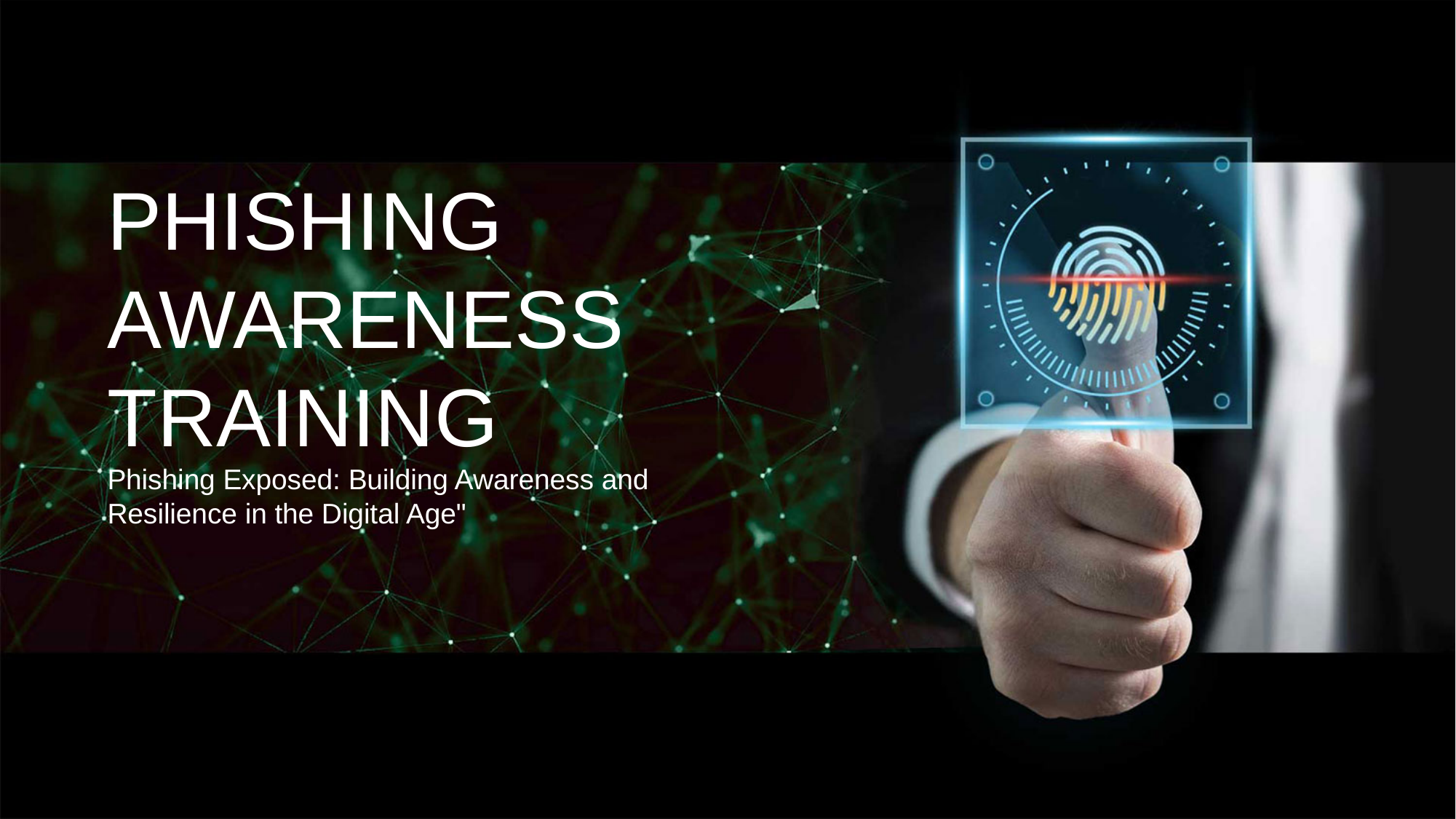

PHISHING
AWARENESS TRAINING
Phishing Exposed: Building Awareness and Resilience in the Digital Age"